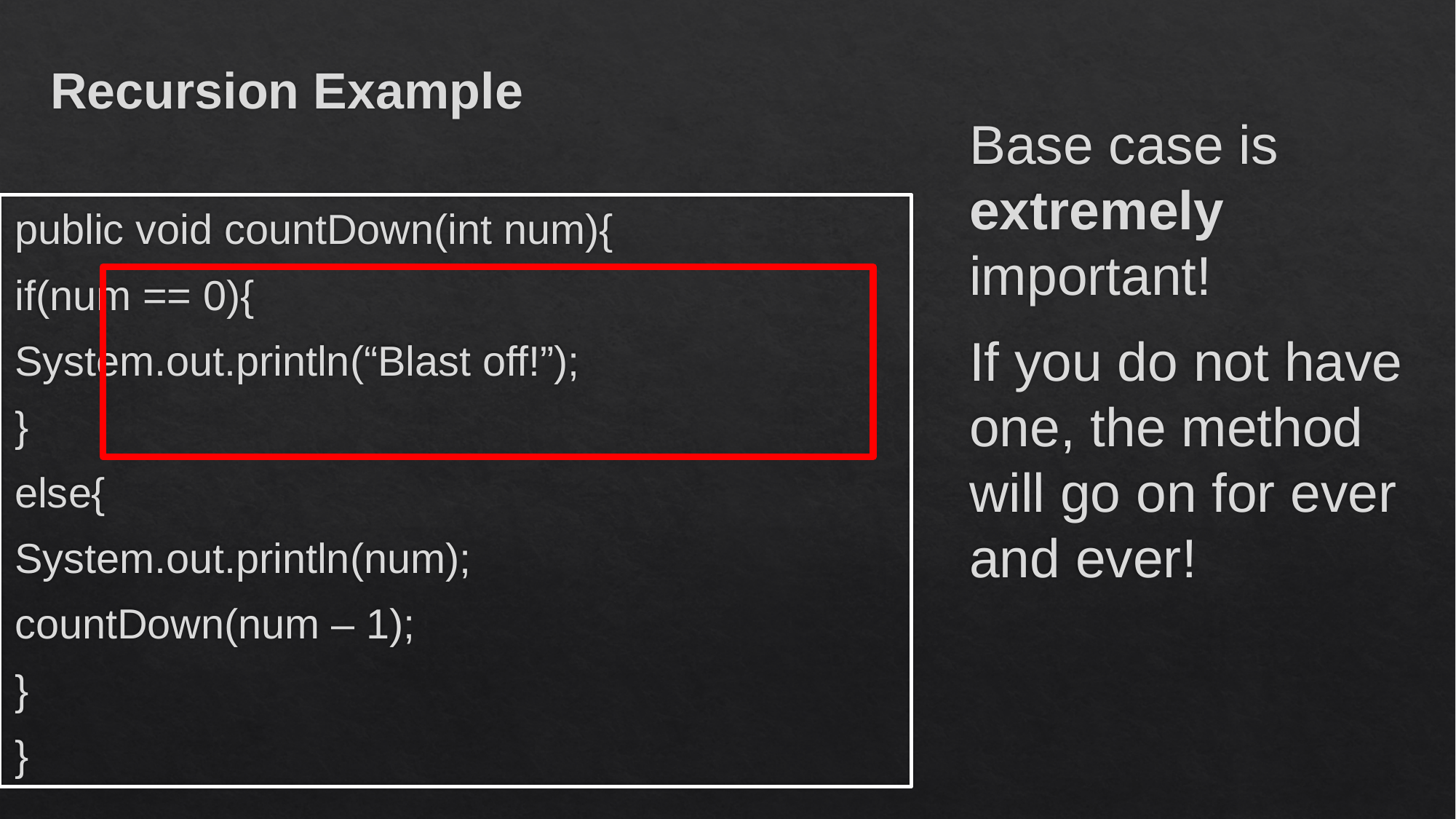

# Recursion Example
Base case is extremely important!
If you do not have one, the method will go on for ever and ever!
public void countDown(int num){
		if(num == 0){
			System.out.println(“Blast off!”);
		}
		else{
			System.out.println(num);
			countDown(num – 1);
		}
}